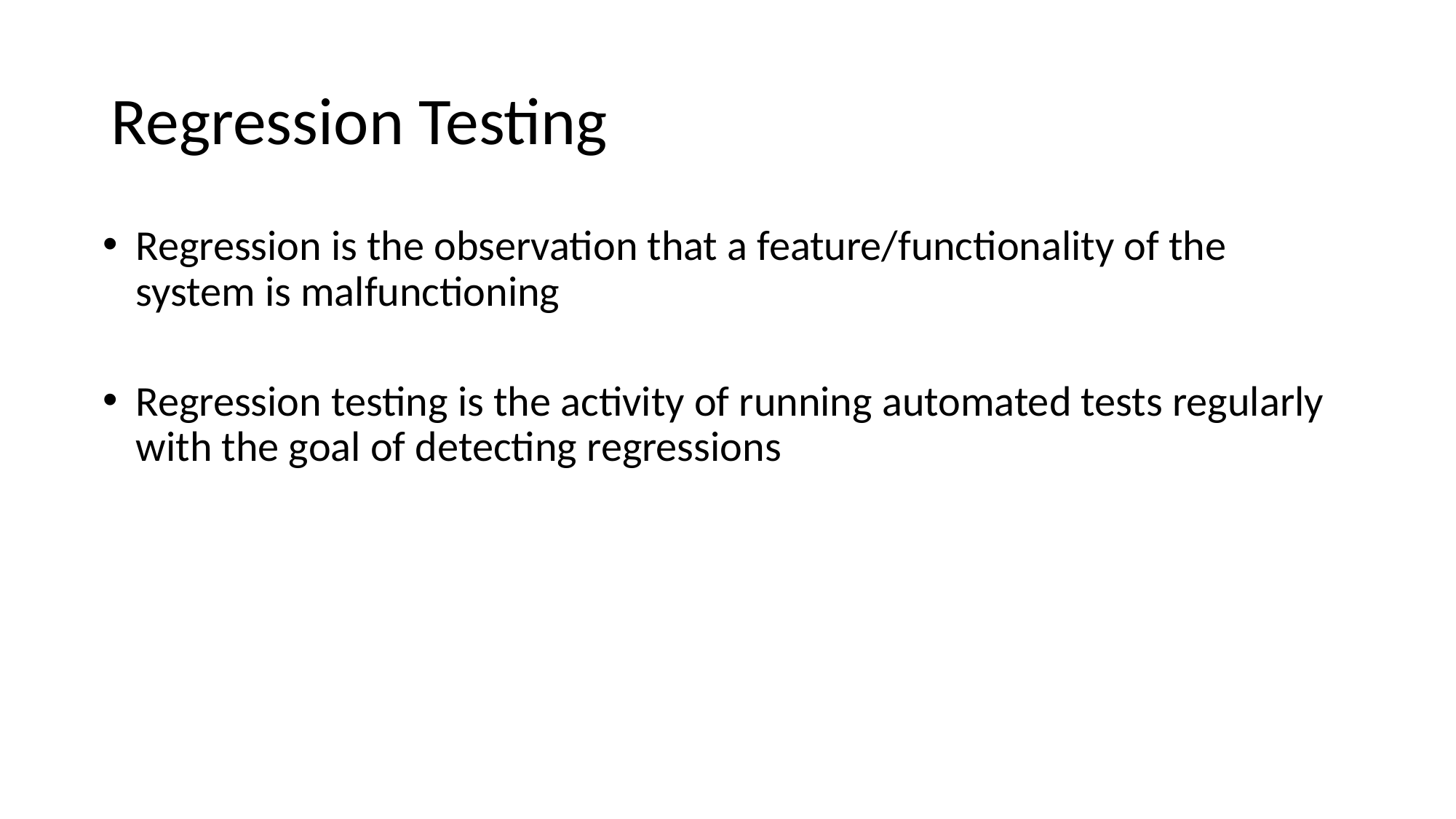

Regression Testing
Regression is the observation that a feature/functionality of the system is malfunctioning

Regression testing is the activity of running automated tests regularly with the goal of detecting regressions